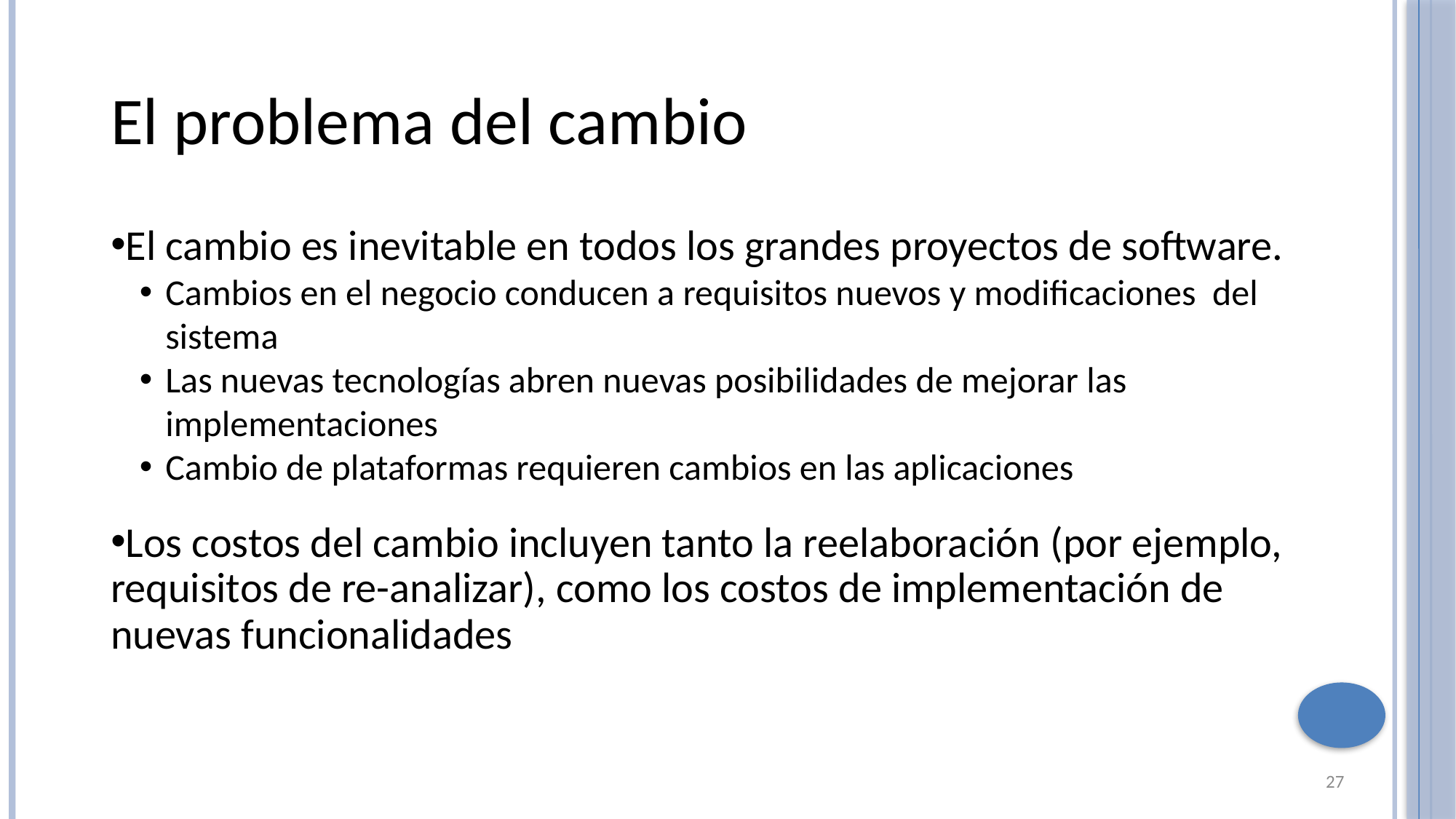

El problema del cambio
El cambio es inevitable en todos los grandes proyectos de software.
Cambios en el negocio conducen a requisitos nuevos y modificaciones  del sistema
Las nuevas tecnologías abren nuevas posibilidades de mejorar las implementaciones
Cambio de plataformas requieren cambios en las aplicaciones

Los costos del cambio incluyen tanto la reelaboración (por ejemplo, requisitos de re-analizar), como los costos de implementación de nuevas funcionalidades
27